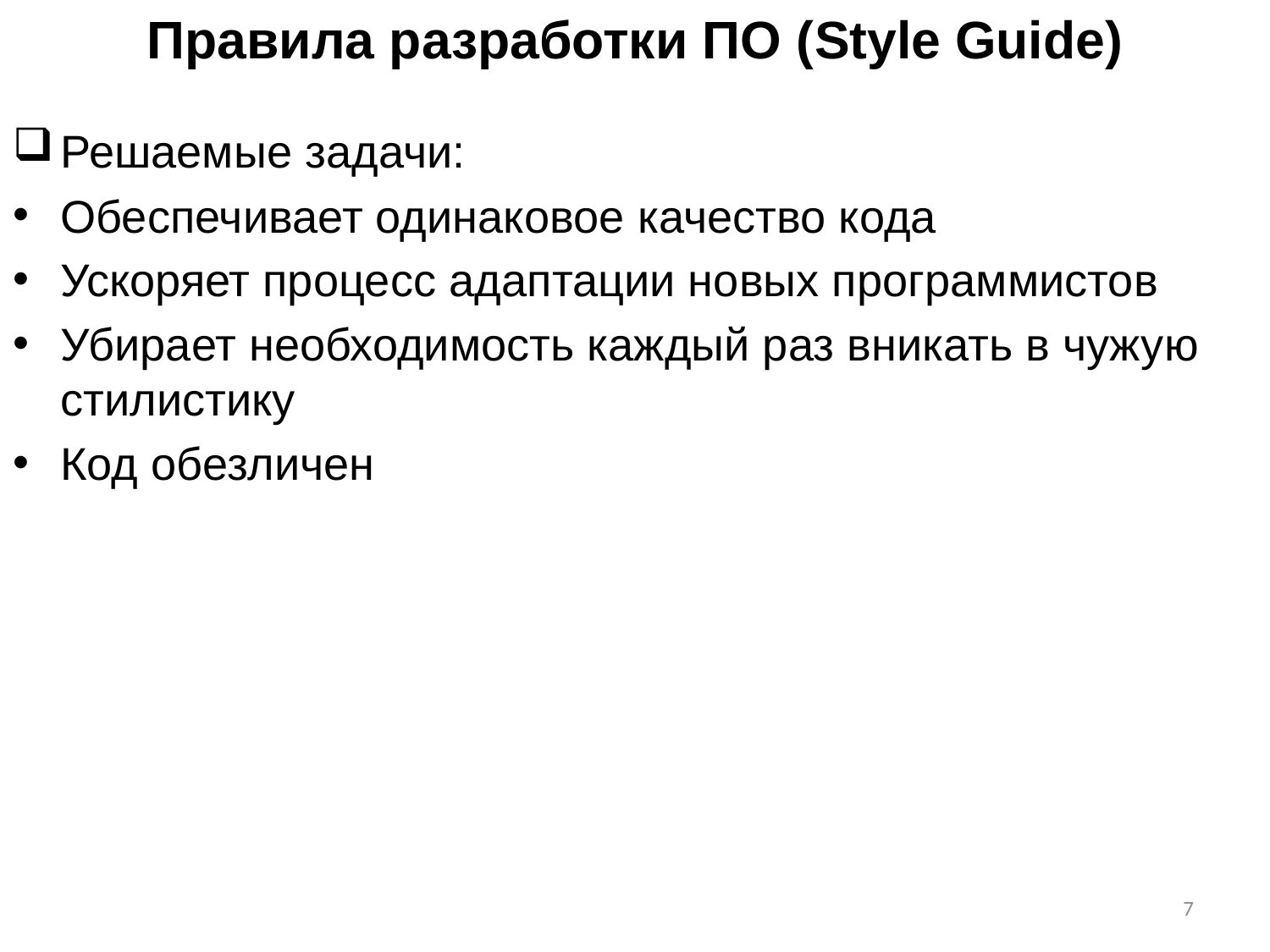

Правила разработки ПО (Style Guide)
Решаемые задачи:
Обеспечивает одинаковое качество кода
Ускоряет процесс адаптации новых программистов
Убирает необходимость каждый раз вникать в чужую стилистику
Код обезличен

7